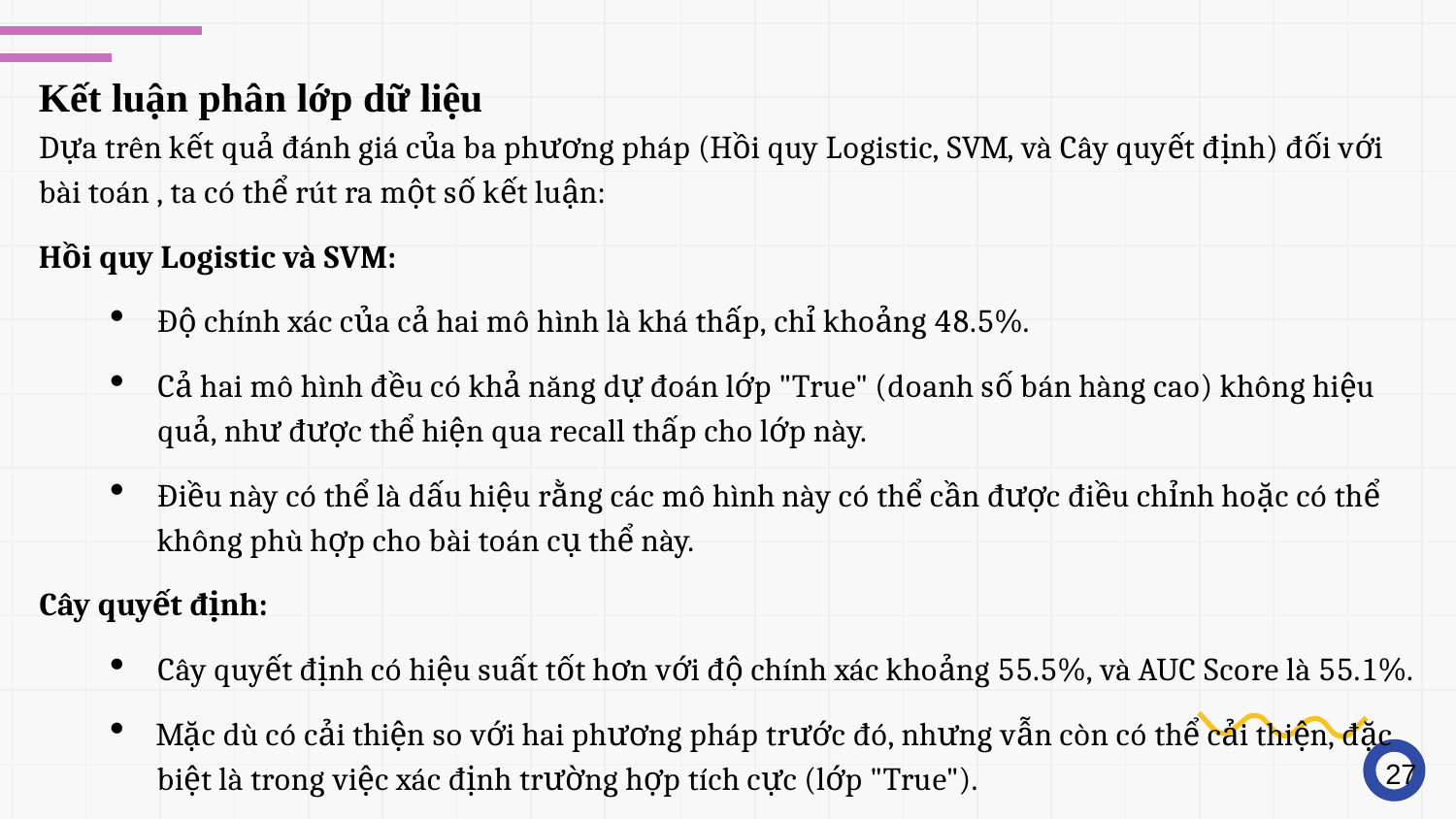

Kết luận phân lớp dữ liệu
Dựa trên kết quả đánh giá của ba phương pháp (Hồi quy Logistic, SVM, và Cây quyết định) đối với bài toán , ta có thể rút ra một số kết luận:
Hồi quy Logistic và SVM:
Độ chính xác của cả hai mô hình là khá thấp, chỉ khoảng 48.5%.
Cả hai mô hình đều có khả năng dự đoán lớp "True" (doanh số bán hàng cao) không hiệu quả, như được thể hiện qua recall thấp cho lớp này.
Điều này có thể là dấu hiệu rằng các mô hình này có thể cần được điều chỉnh hoặc có thể không phù hợp cho bài toán cụ thể này.
Cây quyết định:
Cây quyết định có hiệu suất tốt hơn với độ chính xác khoảng 55.5%, và AUC Score là 55.1%.
Mặc dù có cải thiện so với hai phương pháp trước đó, nhưng vẫn còn có thể cải thiện, đặc biệt là trong việc xác định trường hợp tích cực (lớp "True").
27